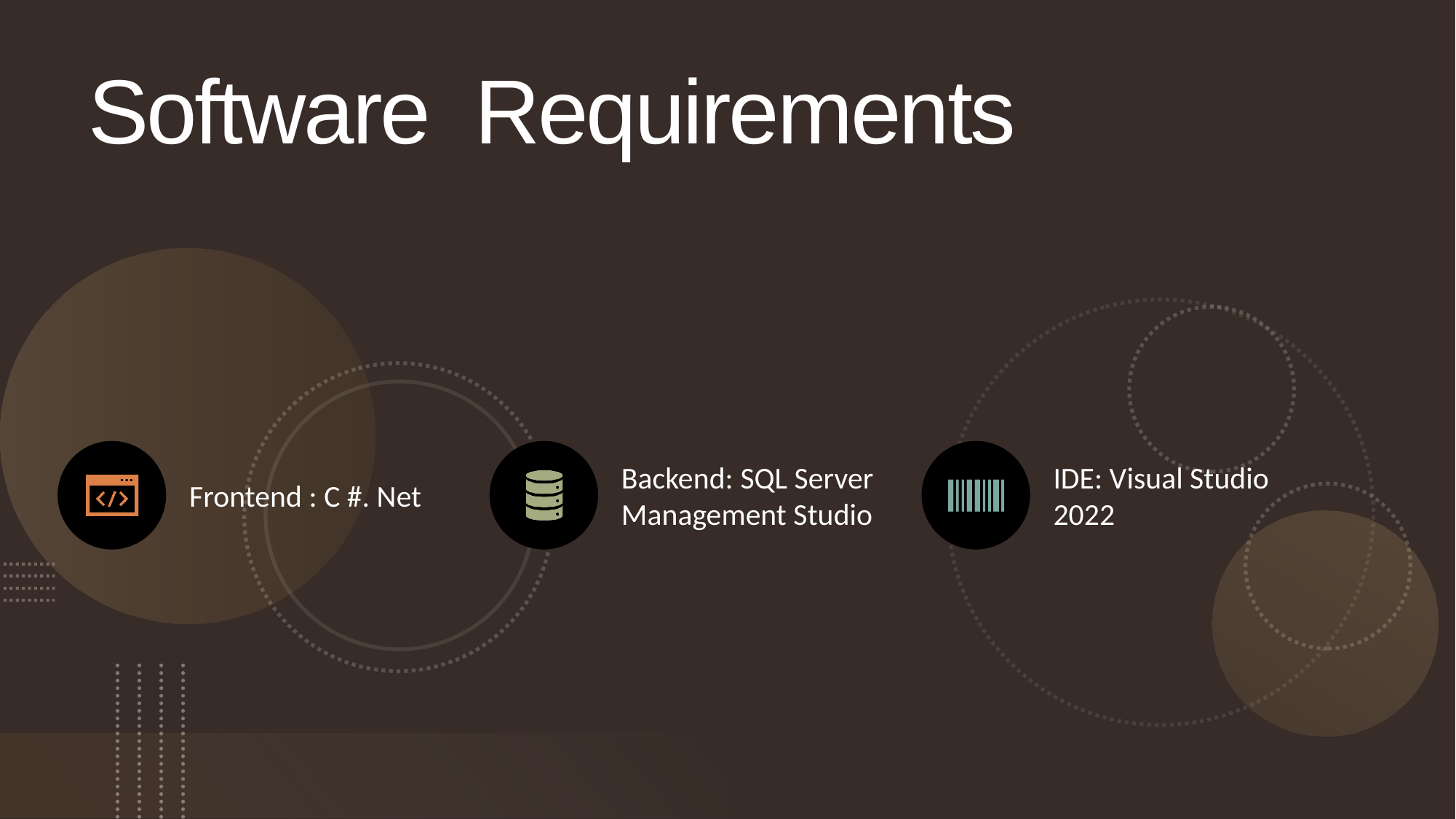

Software  Requirements

Frontend : C #. Net
Backend: SQL Server Management Studio
IDE: Visual Studio 2022